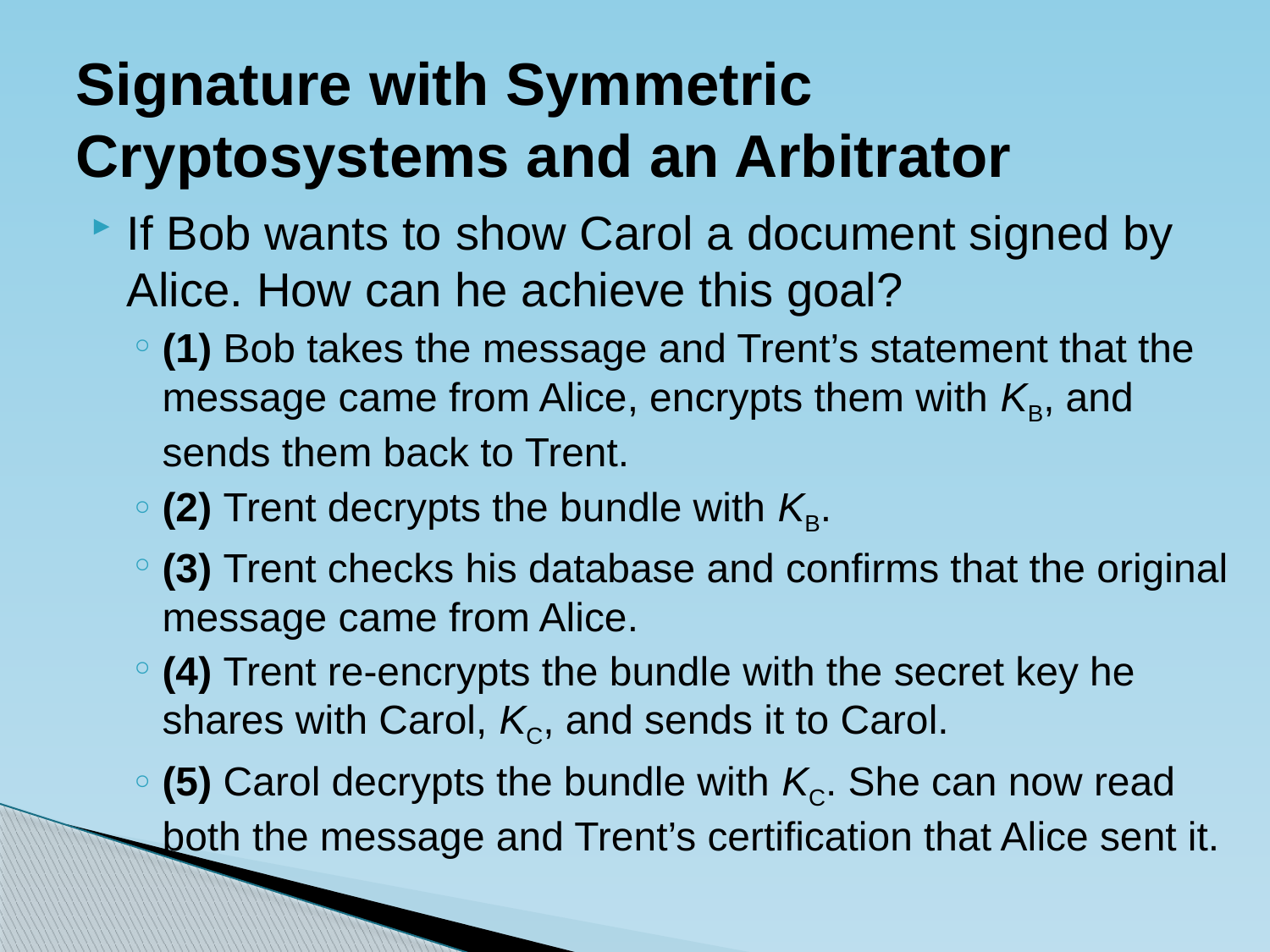

# Signature with Symmetric Cryptosystems and an Arbitrator
If Bob wants to show Carol a document signed by Alice. How can he achieve this goal?
(1) Bob takes the message and Trent’s statement that the message came from Alice, encrypts them with KB, and sends them back to Trent.
(2) Trent decrypts the bundle with KB.
(3) Trent checks his database and confirms that the original message came from Alice.
(4) Trent re-encrypts the bundle with the secret key he shares with Carol, KC, and sends it to Carol.
(5) Carol decrypts the bundle with KC. She can now read both the message and Trent’s certification that Alice sent it.